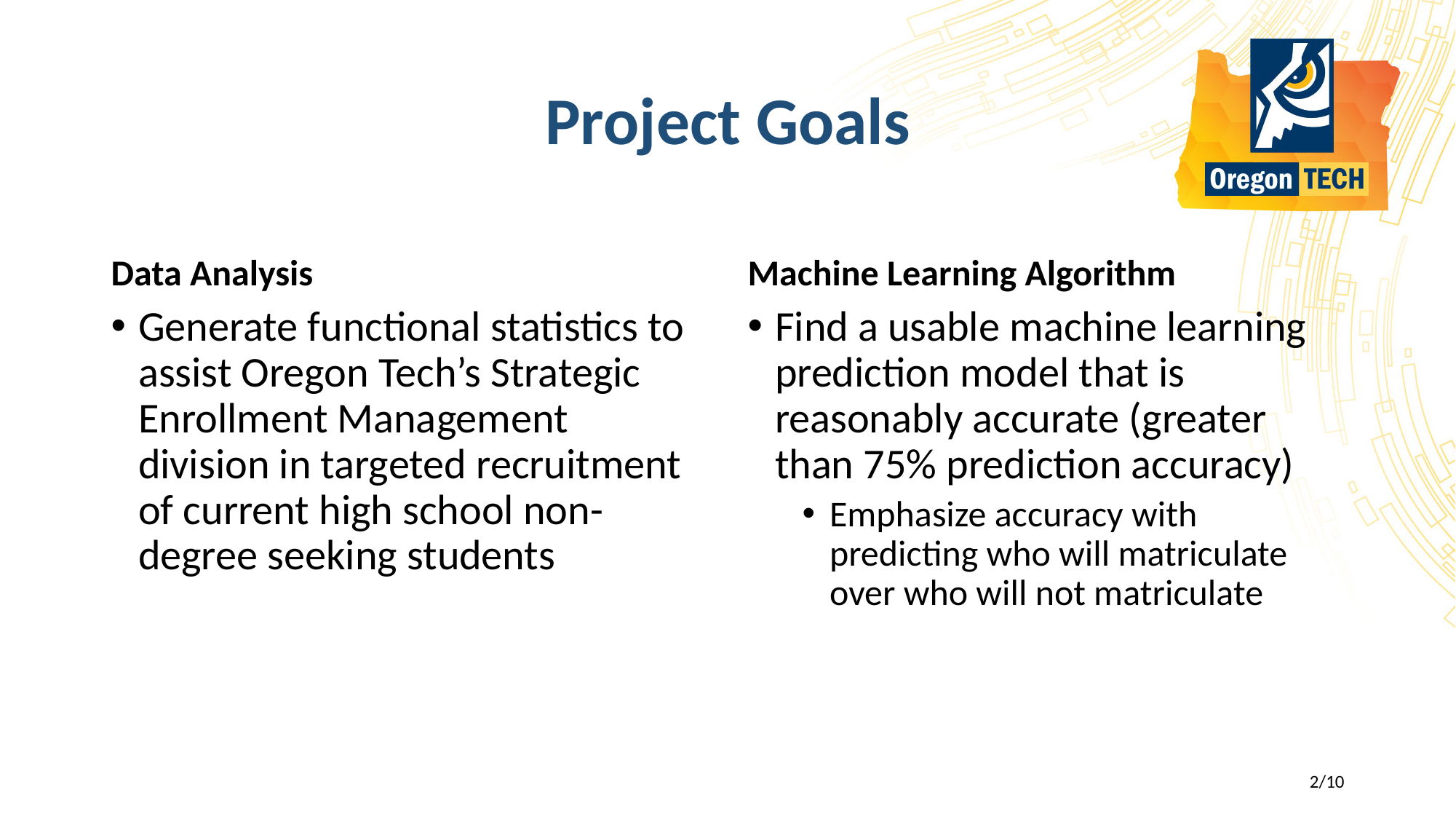

# Project Goals
Data Analysis
Machine Learning Algorithm
Generate functional statistics to assist Oregon Tech’s Strategic Enrollment Management division in targeted recruitment of current high school non-degree seeking students
Find a usable machine learning prediction model that is reasonably accurate (greater than 75% prediction accuracy)
Emphasize accuracy with predicting who will matriculate over who will not matriculate
2/10